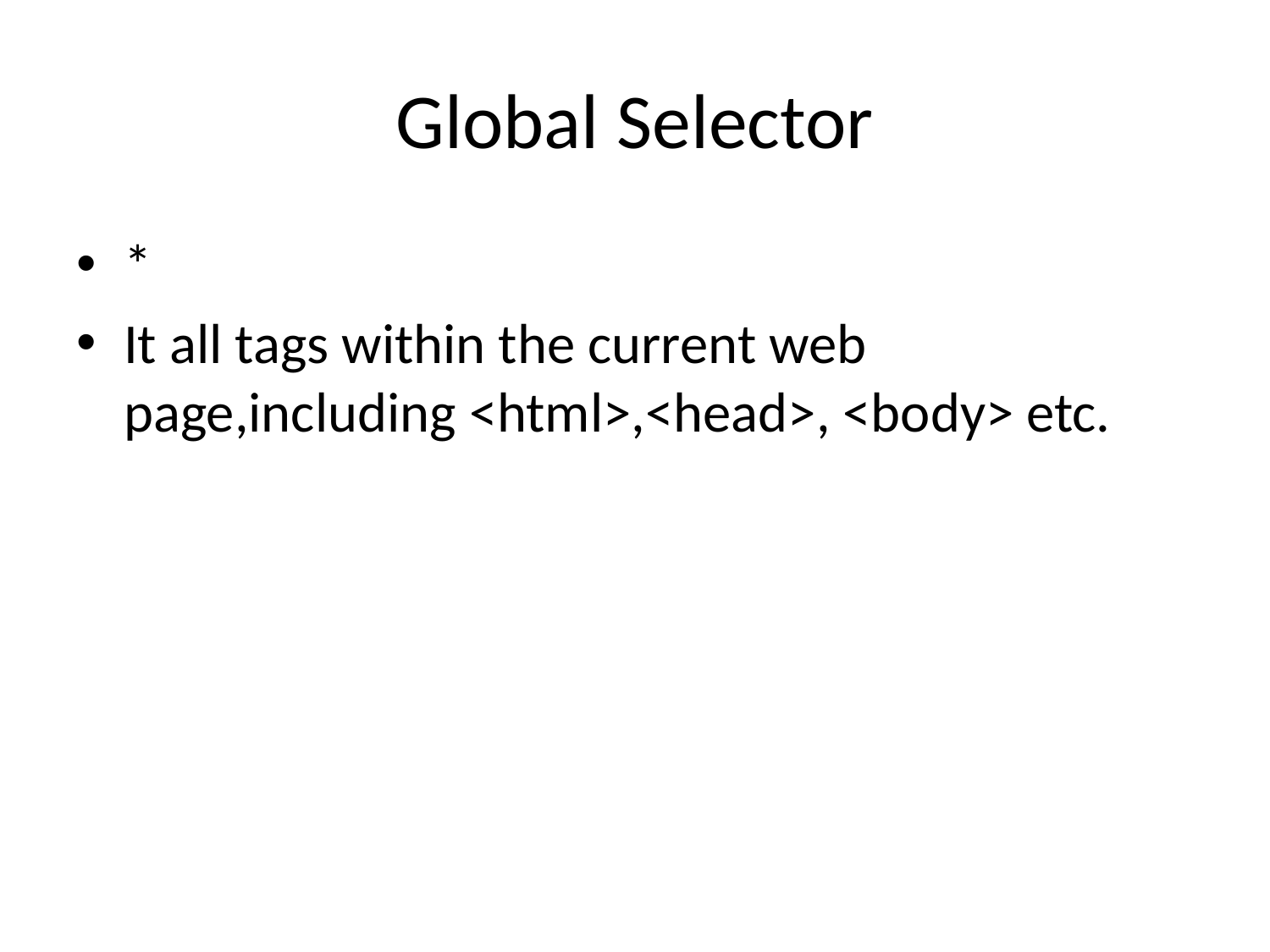

# Global Selector
*
It all tags within the current web page,including <html>,<head>, <body> etc.